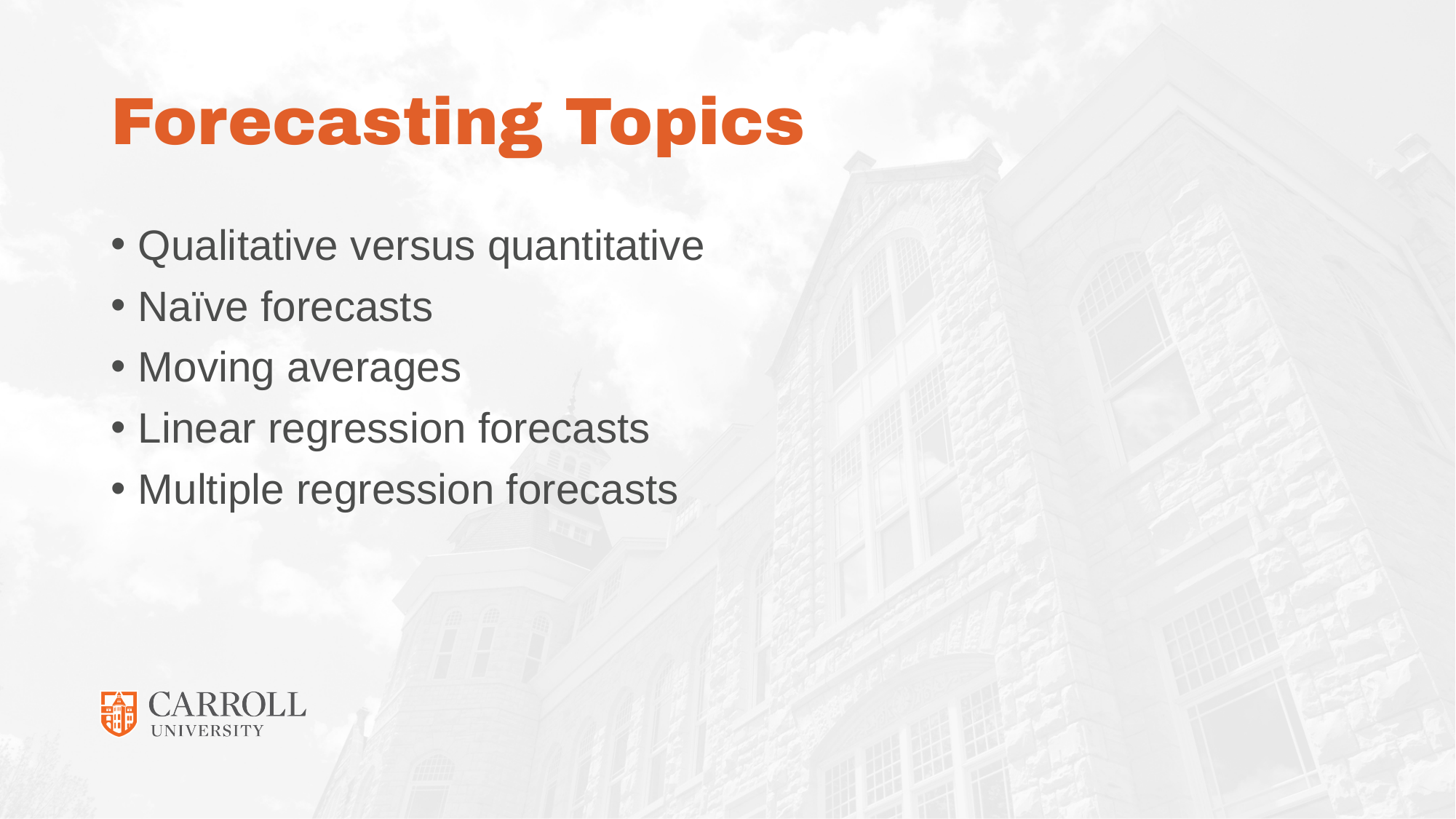

# Forecasting Topics
Qualitative versus quantitative
Naïve forecasts
Moving averages
Linear regression forecasts
Multiple regression forecasts